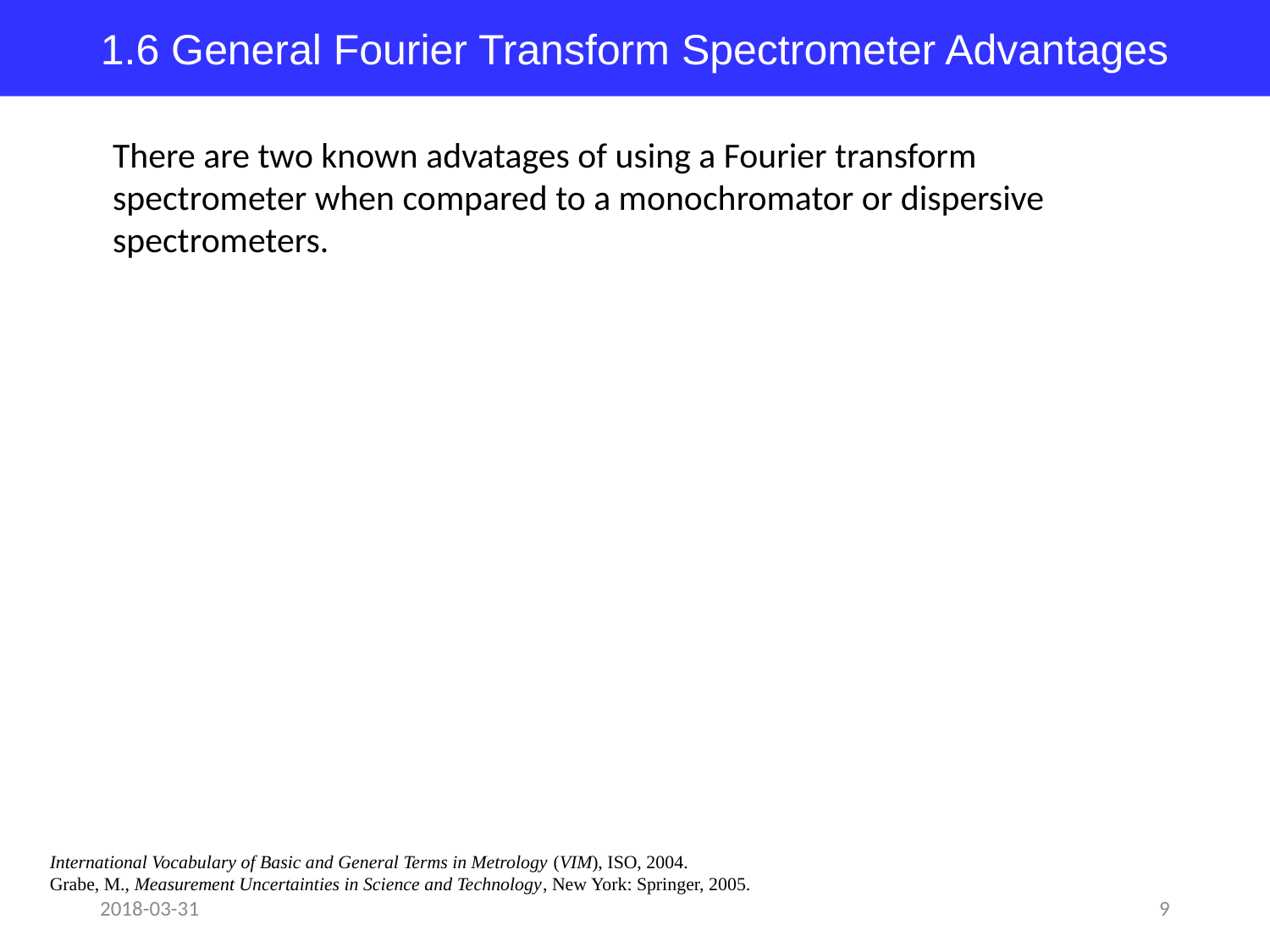

1.6 General Fourier Transform Spectrometer Advantages
There are two known advatages of using a Fourier transform spectrometer when compared to a monochromator or dispersive spectrometers.
International Vocabulary of Basic and General Terms in Metrology (VIM), ISO, 2004.
Grabe, M., Measurement Uncertainties in Science and Technology, New York: Springer, 2005.
2018-03-31
9